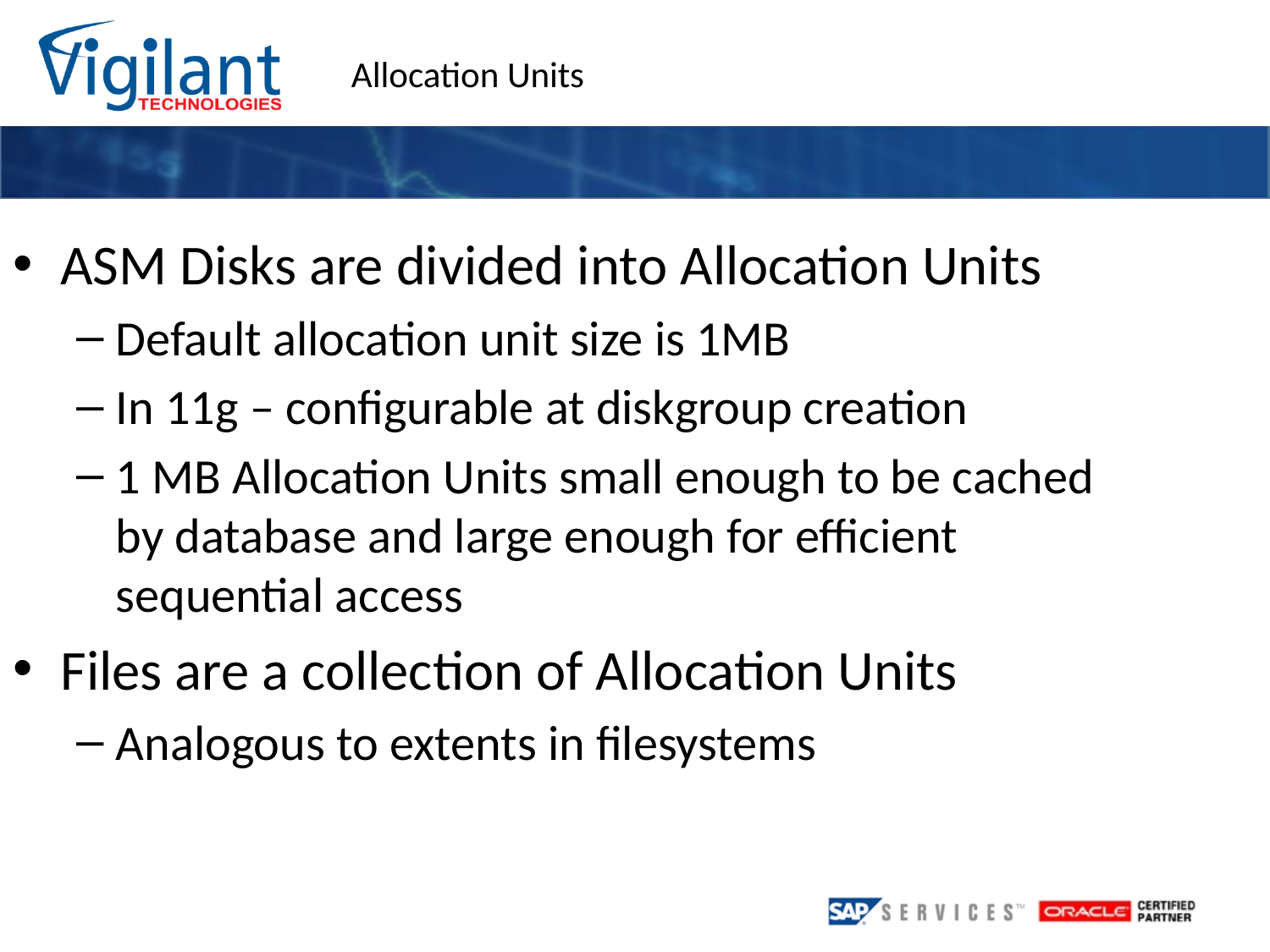

Allocation Units
ASM Disks are divided into Allocation Units
Default allocation unit size is 1MB
In 11g – configurable at diskgroup creation
1 MB Allocation Units small enough to be cached by database and large enough for efficient sequential access
Files are a collection of Allocation Units
Analogous to extents in filesystems